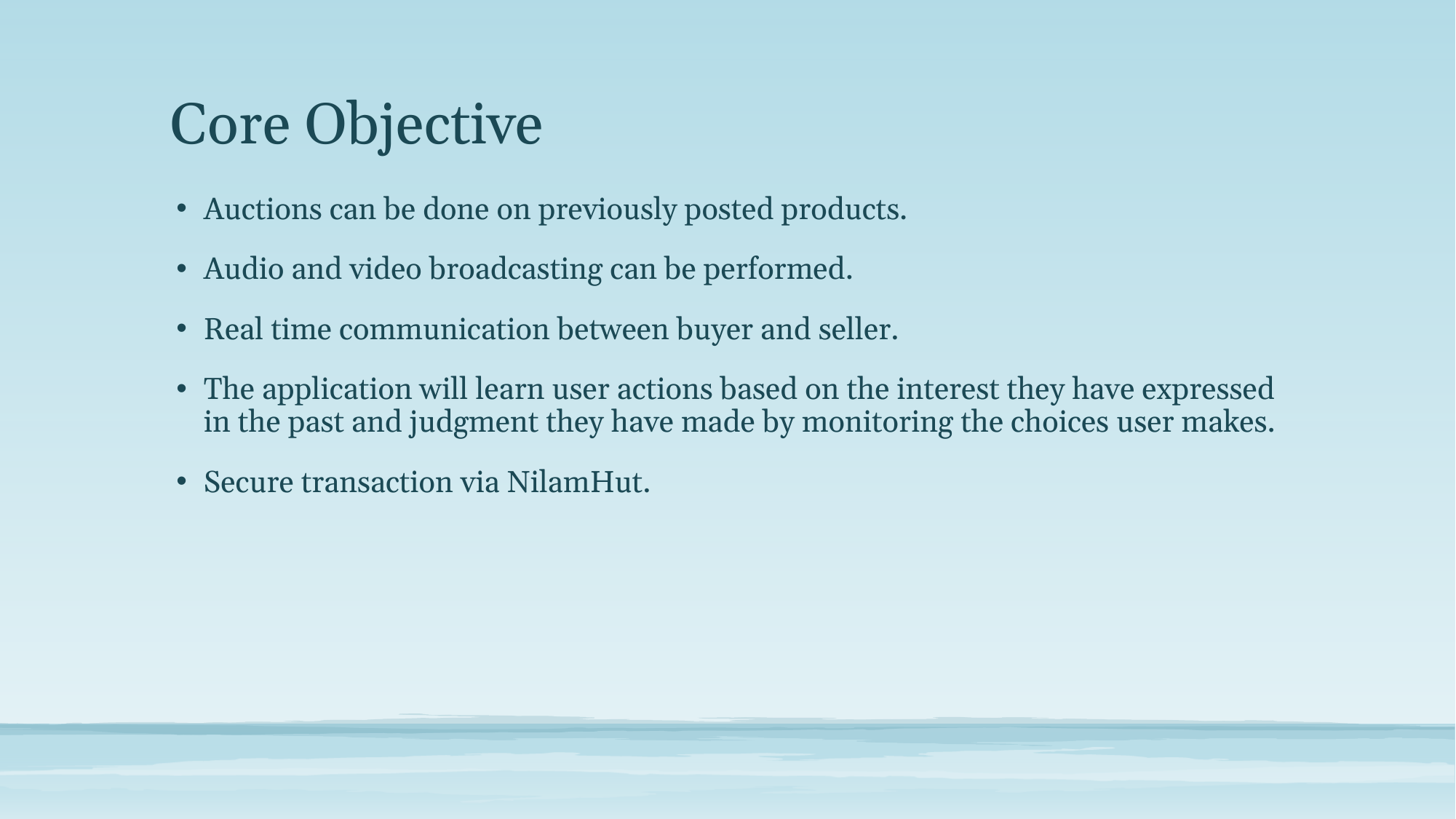

# Core Objective
Auctions can be done on previously posted products.
Audio and video broadcasting can be performed.
Real time communication between buyer and seller.
The application will learn user actions based on the interest they have expressed in the past and judgment they have made by monitoring the choices user makes.
Secure transaction via NilamHut.